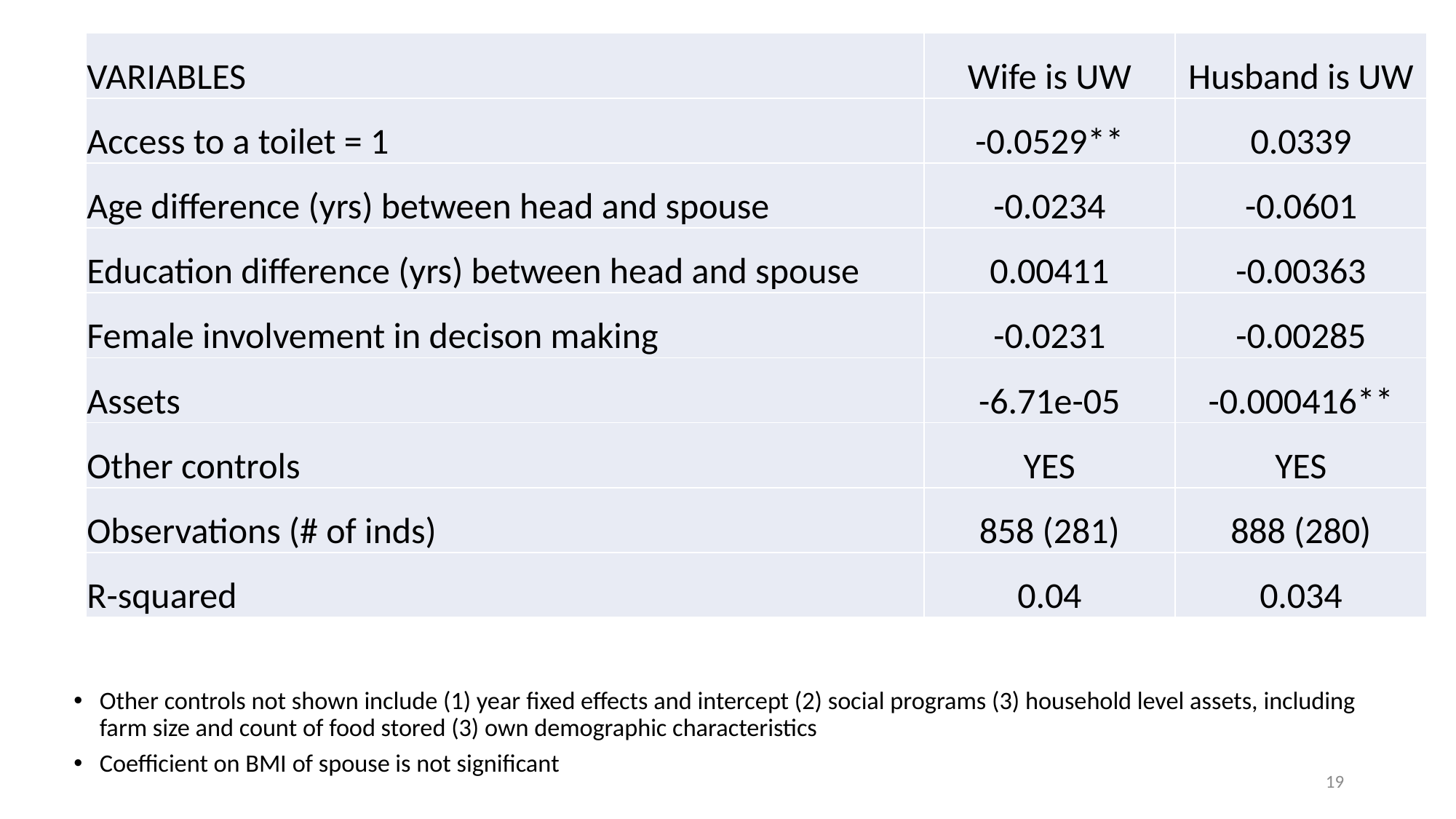

| VARIABLES | Wife is UW | Husband is UW |
| --- | --- | --- |
| Access to a toilet = 1 | -0.0529\*\* | 0.0339 |
| Age difference (yrs) between head and spouse | -0.0234 | -0.0601 |
| Education difference (yrs) between head and spouse | 0.00411 | -0.00363 |
| Female involvement in decison making | -0.0231 | -0.00285 |
| Assets | -6.71e-05 | -0.000416\*\* |
| Other controls | YES | YES |
| Observations (# of inds) | 858 (281) | 888 (280) |
| R-squared | 0.04 | 0.034 |
Other controls not shown include (1) year fixed effects and intercept (2) social programs (3) household level assets, including farm size and count of food stored (3) own demographic characteristics
Coefficient on BMI of spouse is not significant
19